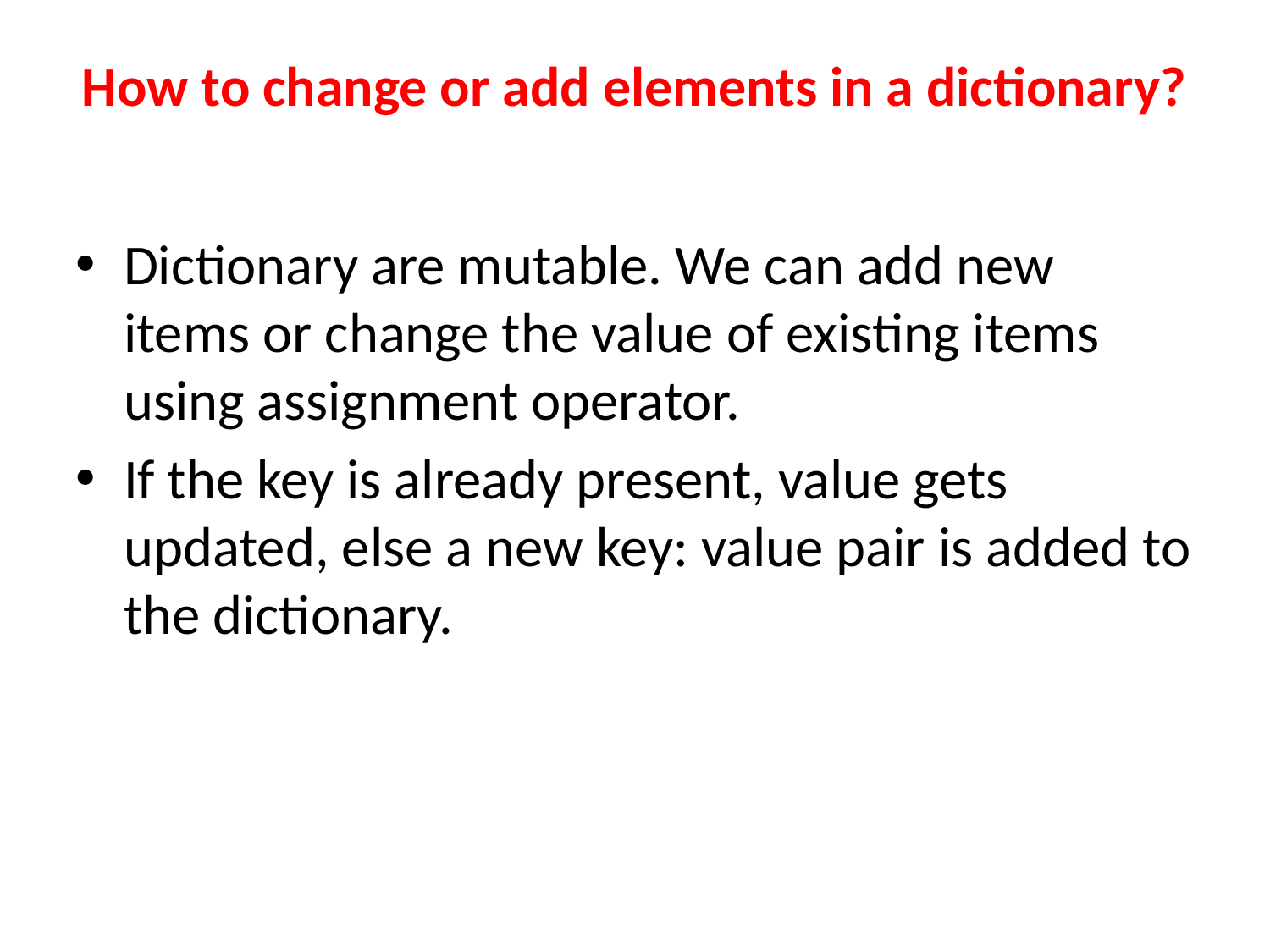

How to change or add elements in a dictionary?
Dictionary are mutable. We can add new items or change the value of existing items using assignment operator.
If the key is already present, value gets updated, else a new key: value pair is added to the dictionary.